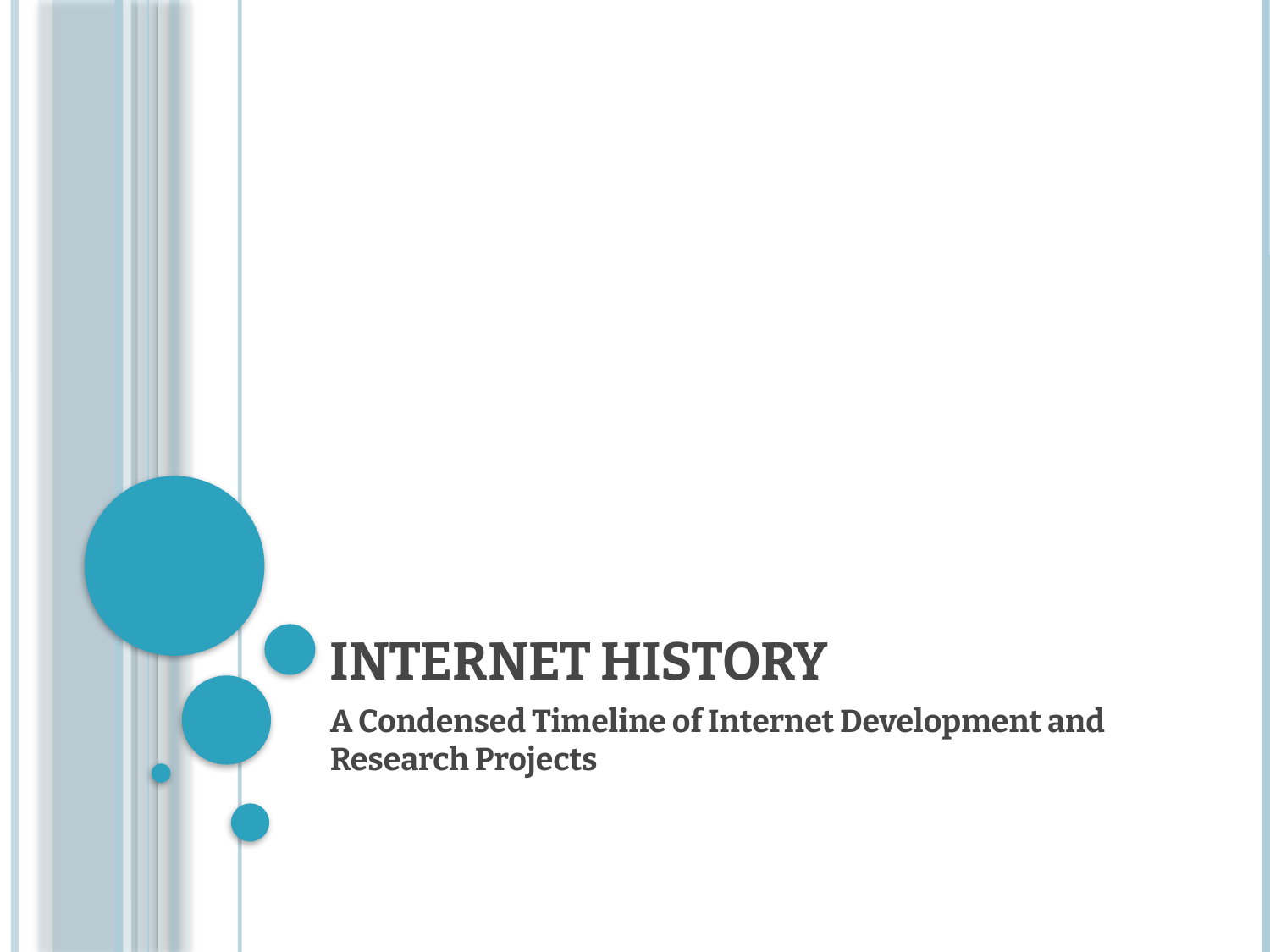

# Internet History
A Condensed Timeline of Internet Development and Research Projects